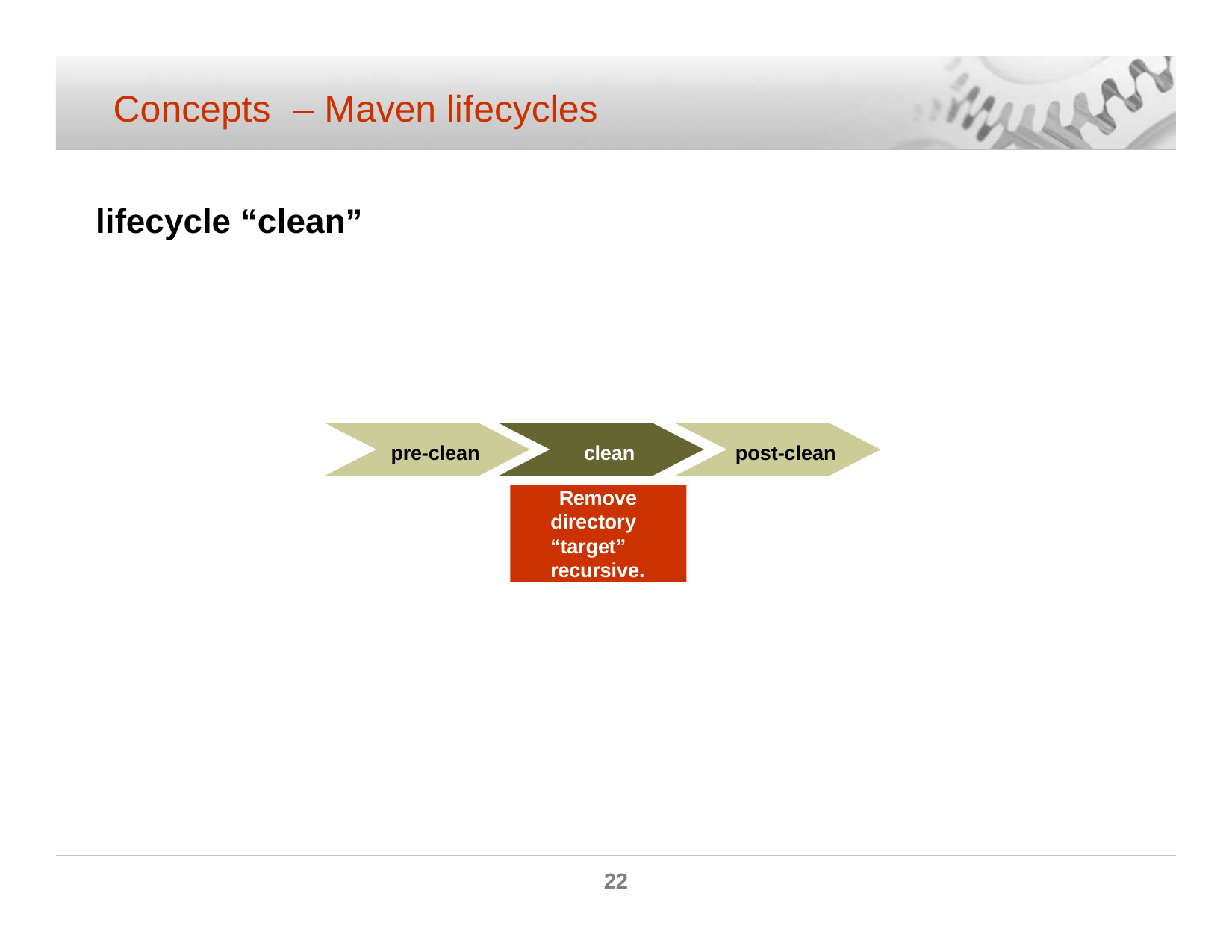

Concepts	– Maven lifecycles

lifecycle “clean”

pre-clean
clean
post-clean
Remove directory “target” recursive.

22
© ELCA - Nov 2007  MZE (POS)